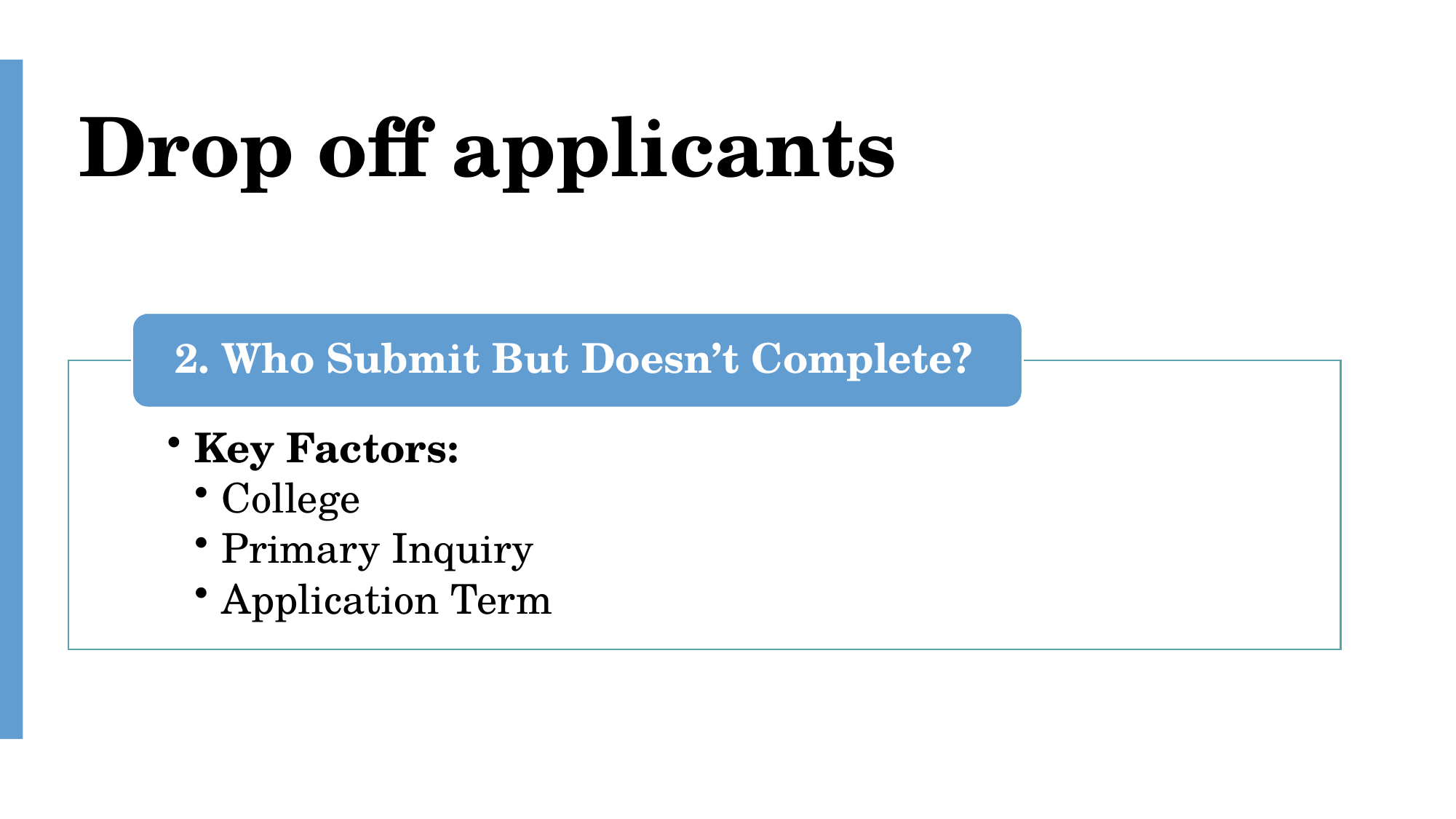

# Drop off applicants
Key Factors:
College
Primary Inquiry
Application Term
2. Who Submit But Doesn’t Complete?